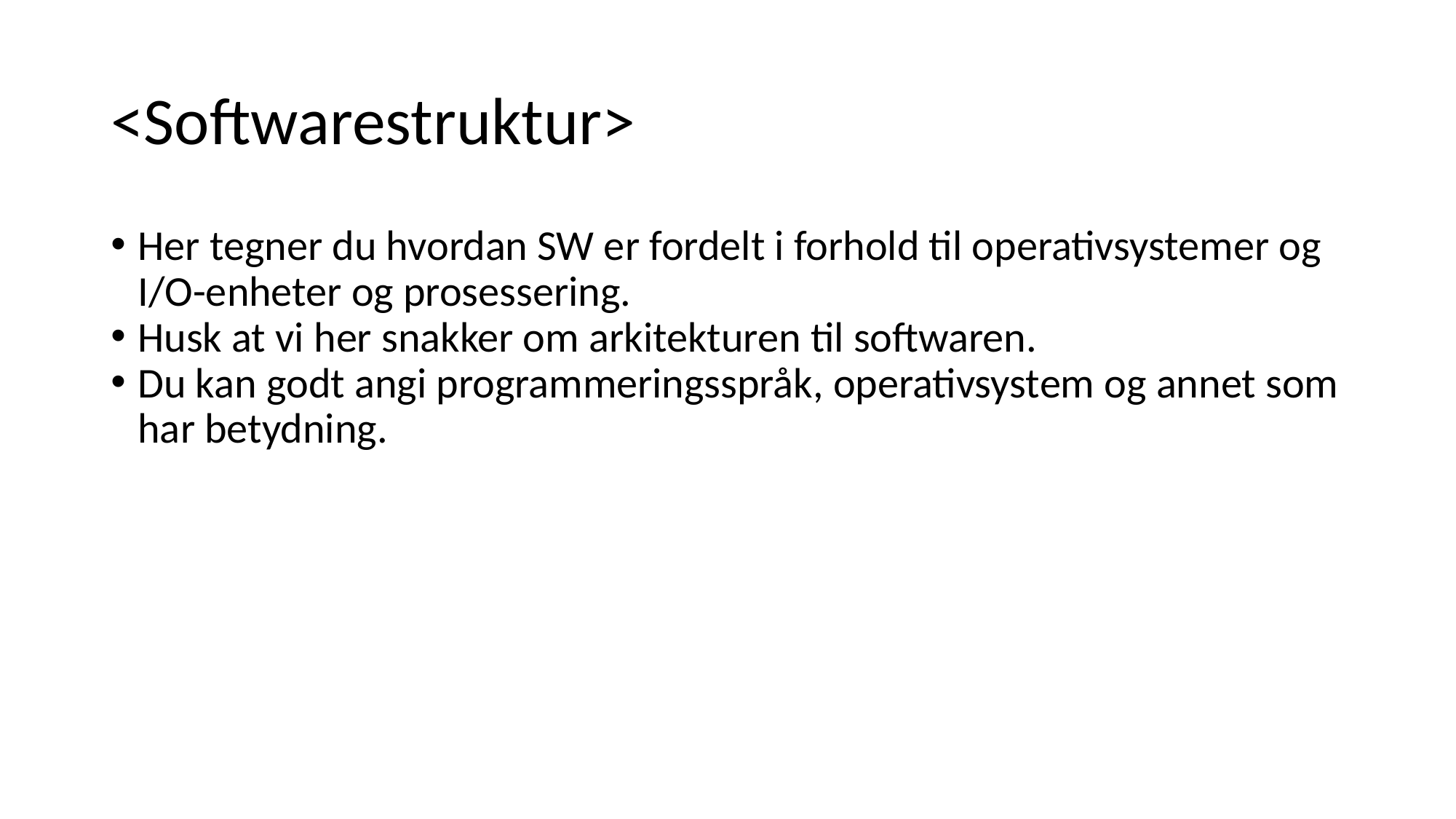

<Softwarestruktur>
Her tegner du hvordan SW er fordelt i forhold til operativsystemer og I/O-enheter og prosessering.
Husk at vi her snakker om arkitekturen til softwaren.
Du kan godt angi programmeringsspråk, operativsystem og annet som har betydning.